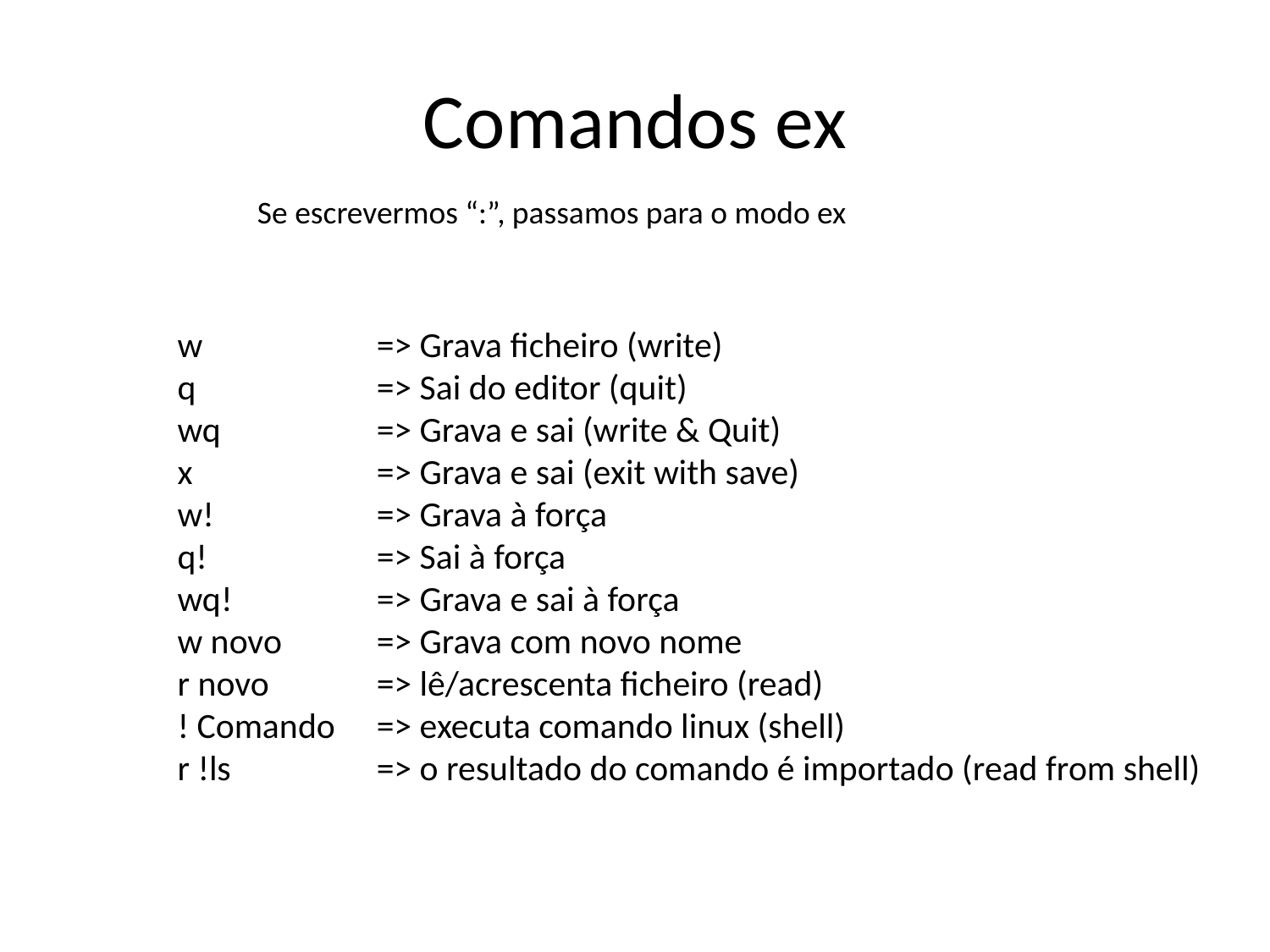

# Comandos ex
Se escrevermos “:”, passamos para o modo ex
w	=> Grava ficheiro (write)
q	=> Sai do editor (quit)
wq	=> Grava e sai (write & Quit)
x	=> Grava e sai (exit with save)
w!	=> Grava à força
q!	=> Sai à força
wq!	=> Grava e sai à força
w novo	=> Grava com novo nome
r novo	=> lê/acrescenta ficheiro (read)
! Comando	=> executa comando linux (shell)
r !ls	=> o resultado do comando é importado (read from shell)